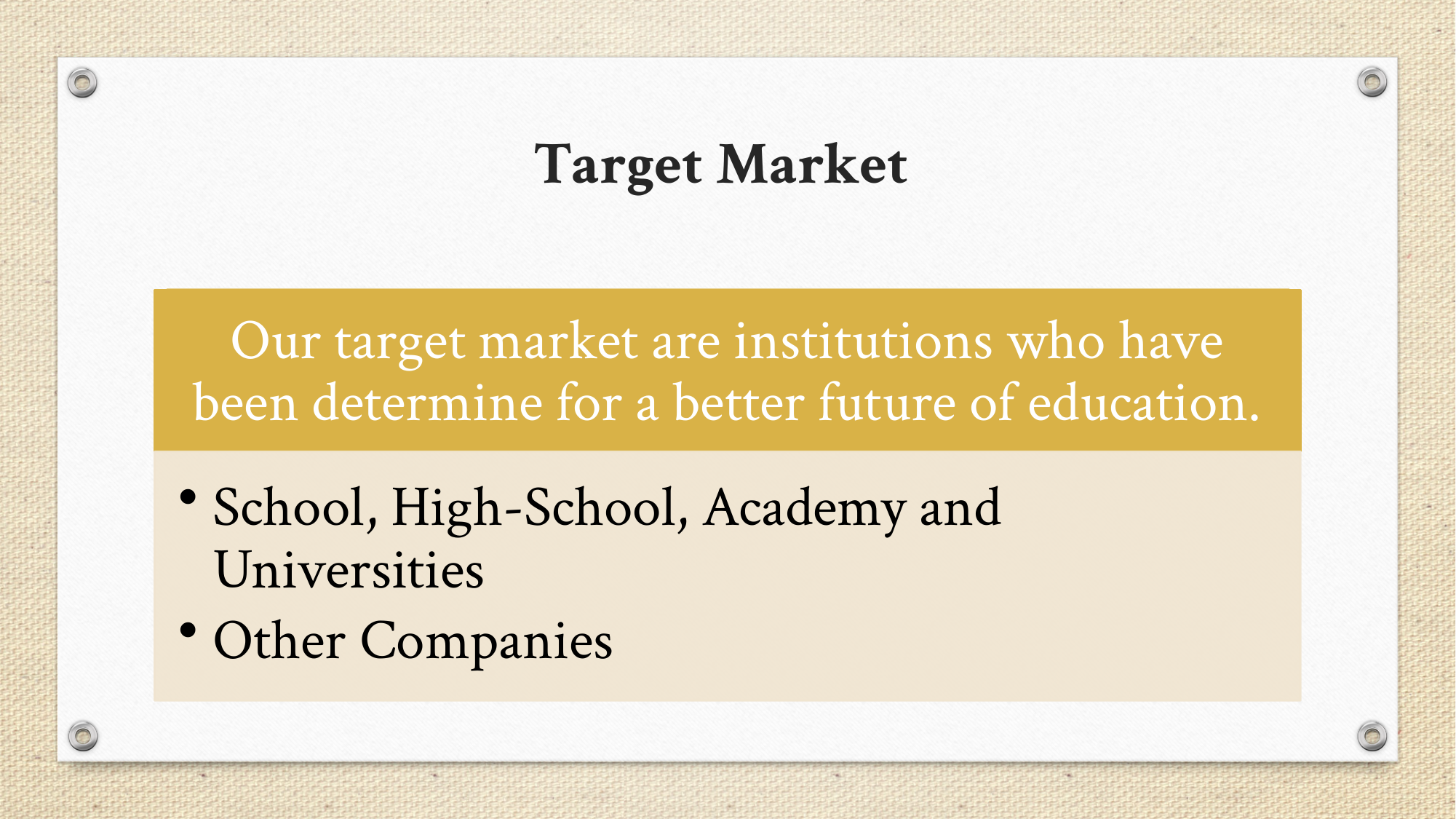

# Target Market
Our target market are institutions who have been determine for a better future of education.
School, High-School, Academy and Universities
Other Companies